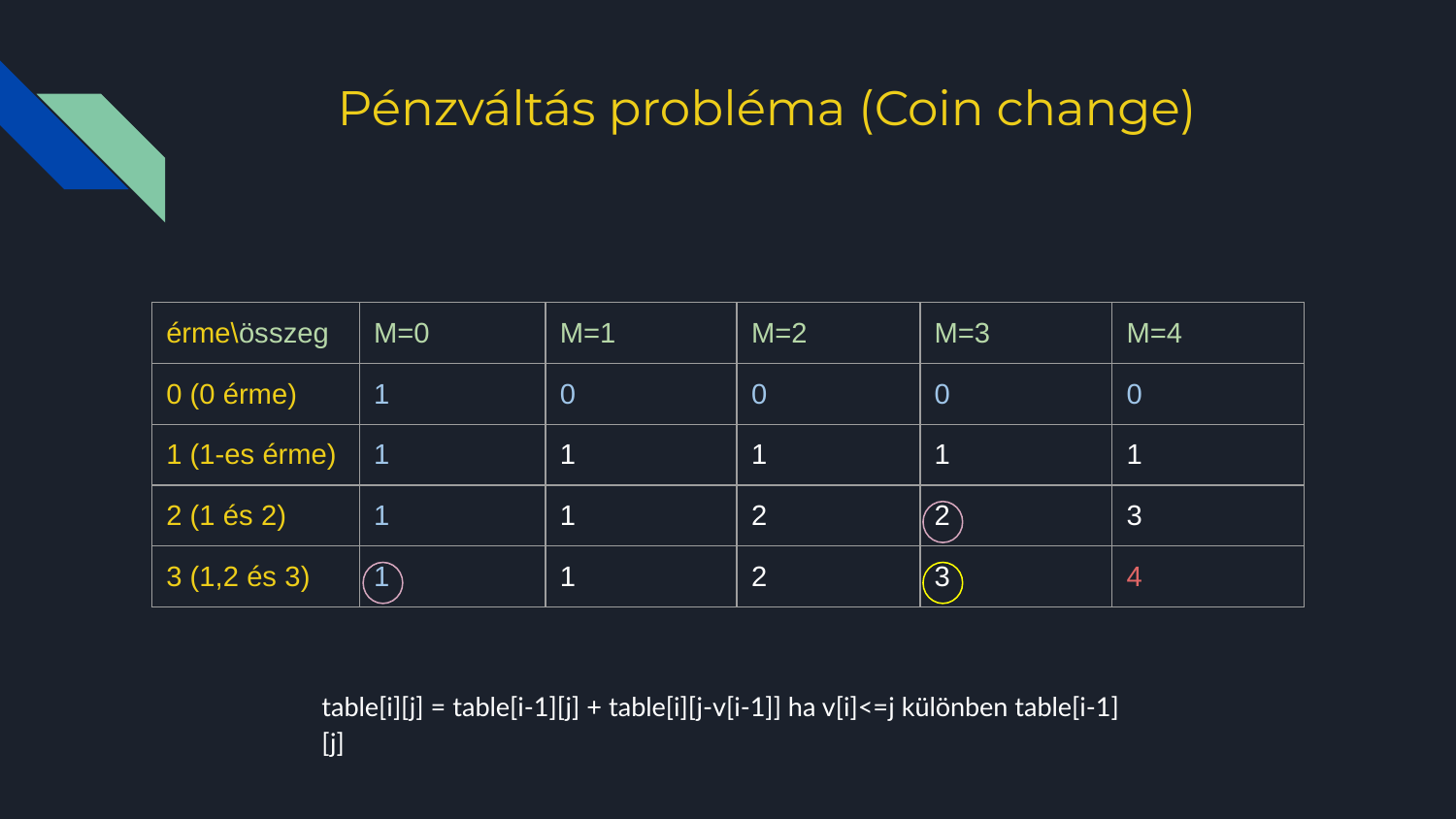

# Pénzváltás probléma (Coin change)
| érme\összeg | M=0 | M=1 | M=2 | M=3 | M=4 |
| --- | --- | --- | --- | --- | --- |
| 0 (0 érme) | 1 | 0 | 0 | 0 | 0 |
| 1 (1-es érme) | 1 | 1 | 1 | 1 | 1 |
| 2 (1 és 2) | 1 | 1 | 2 | 2 | 3 |
| 3 (1,2 és 3) | 1 | 1 | 2 | 3 | 4 |

table[i][j] = table[i-1][j] + table[i][j-v[i-1]] ha v[i]<=j különben table[i-1][j]